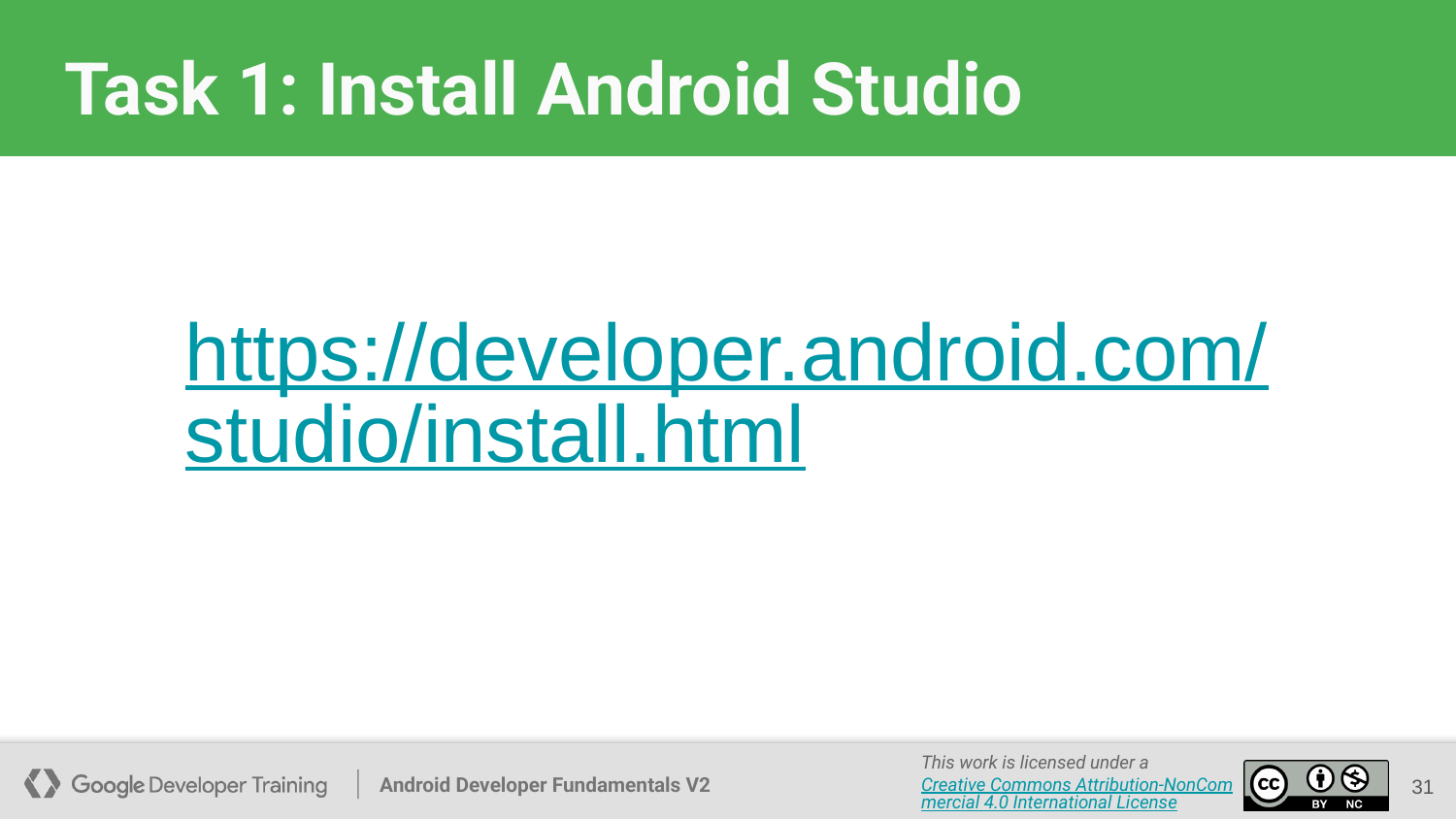

# Task 1: Install Android Studio
https://developer.android.com/studio/install.html
31